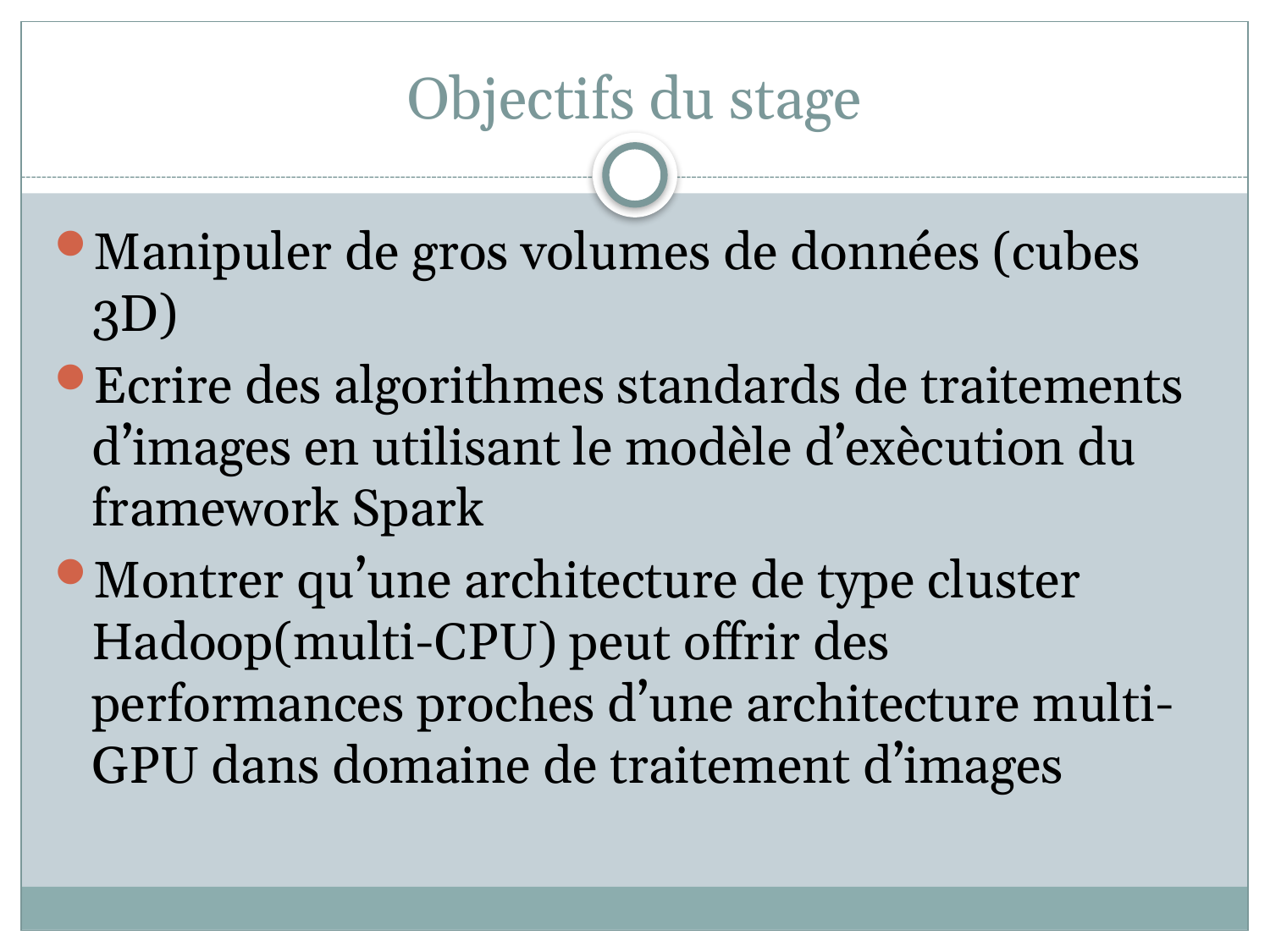

# Objectifs du stage
Manipuler de gros volumes de données (cubes 3D)
Ecrire des algorithmes standards de traitements d’images en utilisant le modèle d’exècution du framework Spark
Montrer qu’une architecture de type cluster Hadoop(multi-CPU) peut offrir des performances proches d’une architecture multi-GPU dans domaine de traitement d’images